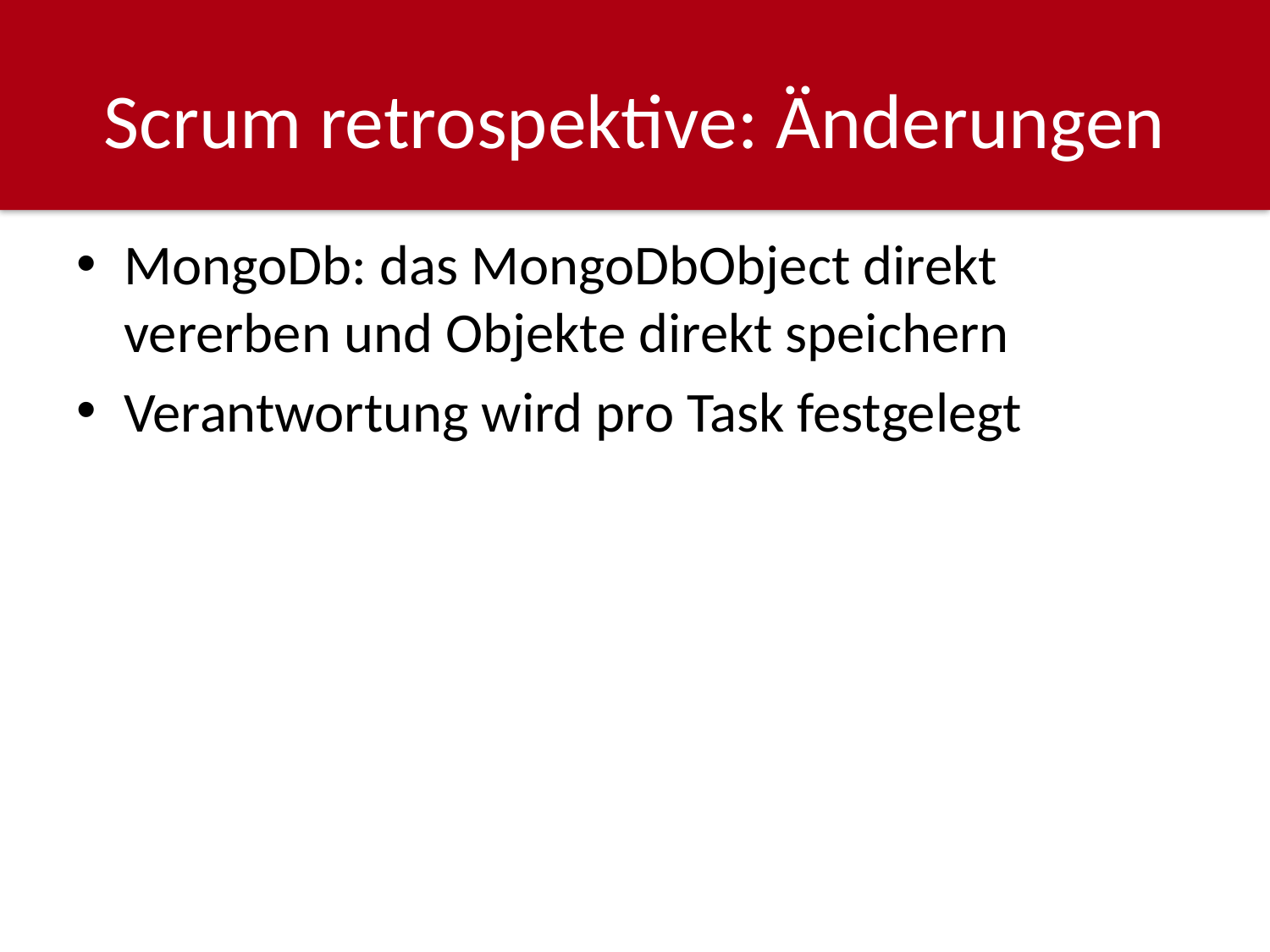

# Scrum retrospektive: Änderungen
MongoDb: das MongoDbObject direkt vererben und Objekte direkt speichern
Verantwortung wird pro Task festgelegt